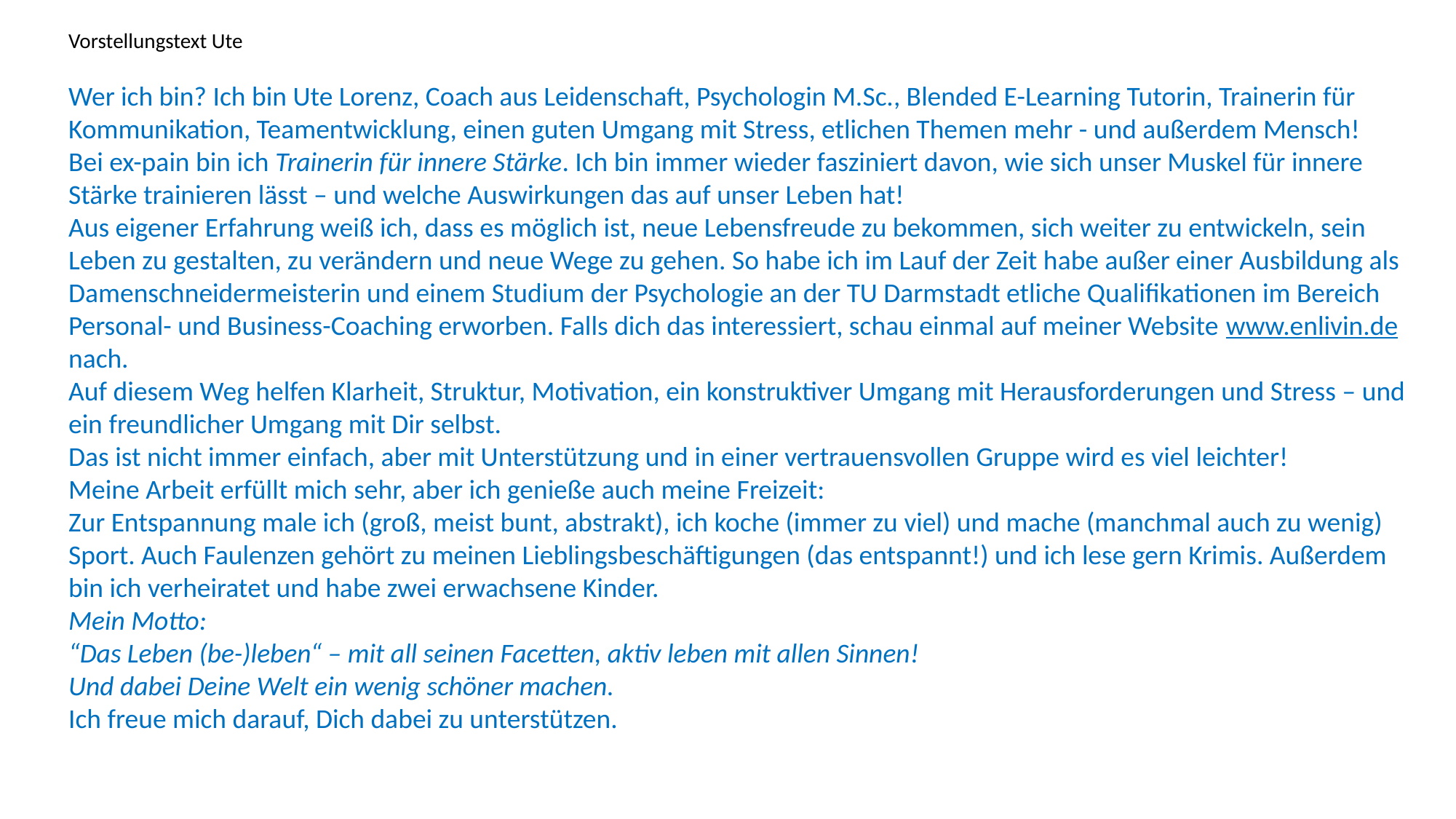

Vorstellungstext Ute
Wer ich bin? Ich bin Ute Lorenz, Coach aus Leidenschaft, Psychologin M.Sc., Blended E-Learning Tutorin, Trainerin für Kommunikation, Teamentwicklung, einen guten Umgang mit Stress, etlichen Themen mehr - und außerdem Mensch!
Bei ex-pain bin ich Trainerin für innere Stärke. Ich bin immer wieder fasziniert davon, wie sich unser Muskel für innere Stärke trainieren lässt – und welche Auswirkungen das auf unser Leben hat!
Aus eigener Erfahrung weiß ich, dass es möglich ist, neue Lebensfreude zu bekommen, sich weiter zu entwickeln, sein Leben zu gestalten, zu verändern und neue Wege zu gehen. So habe ich im Lauf der Zeit habe außer einer Ausbildung als Damenschneidermeisterin und einem Studium der Psychologie an der TU Darmstadt etliche Qualifikationen im Bereich  Personal- und Business-Coaching erworben. Falls dich das interessiert, schau einmal auf meiner Website www.enlivin.de nach.
Auf diesem Weg helfen Klarheit, Struktur, Motivation, ein konstruktiver Umgang mit Herausforderungen und Stress – und ein freundlicher Umgang mit Dir selbst.
Das ist nicht immer einfach, aber mit Unterstützung und in einer vertrauensvollen Gruppe wird es viel leichter!
Meine Arbeit erfüllt mich sehr, aber ich genieße auch meine Freizeit:
Zur Entspannung male ich (groß, meist bunt, abstrakt), ich koche (immer zu viel) und mache (manchmal auch zu wenig) Sport. Auch Faulenzen gehört zu meinen Lieblingsbeschäftigungen (das entspannt!) und ich lese gern Krimis. Außerdem bin ich verheiratet und habe zwei erwachsene Kinder.
Mein Motto:
“Das Leben (be-)leben“ – mit all seinen Facetten, aktiv leben mit allen Sinnen!
Und dabei Deine Welt ein wenig schöner machen.
Ich freue mich darauf, Dich dabei zu unterstützen.